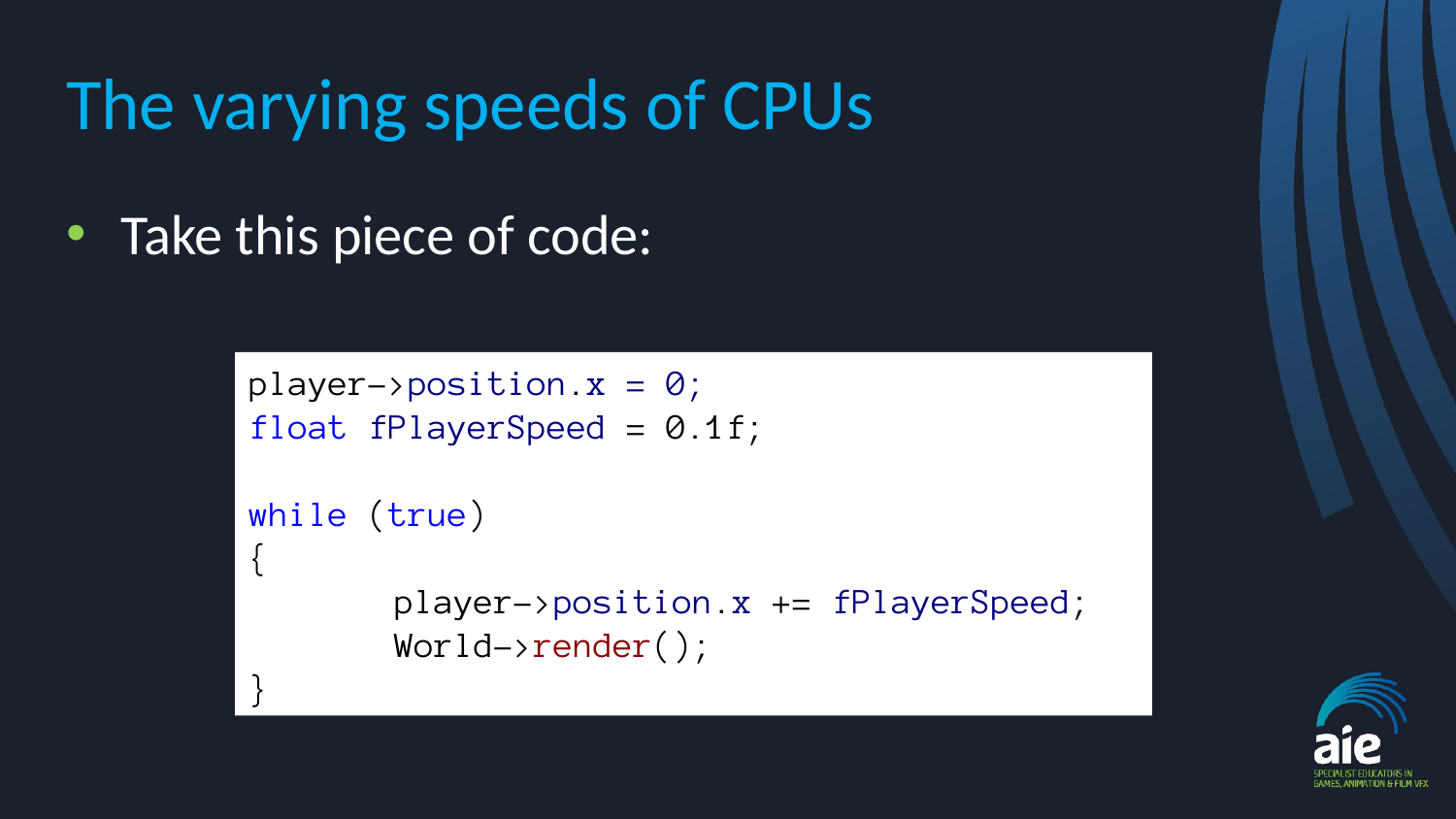

# The varying speeds of CPUs
Take this piece of code:

player->position.x = 0;
float fPlayerSpeed = 0.1f;

while (true)
{
	player->position.x += fPlayerSpeed;
	World->render();
}